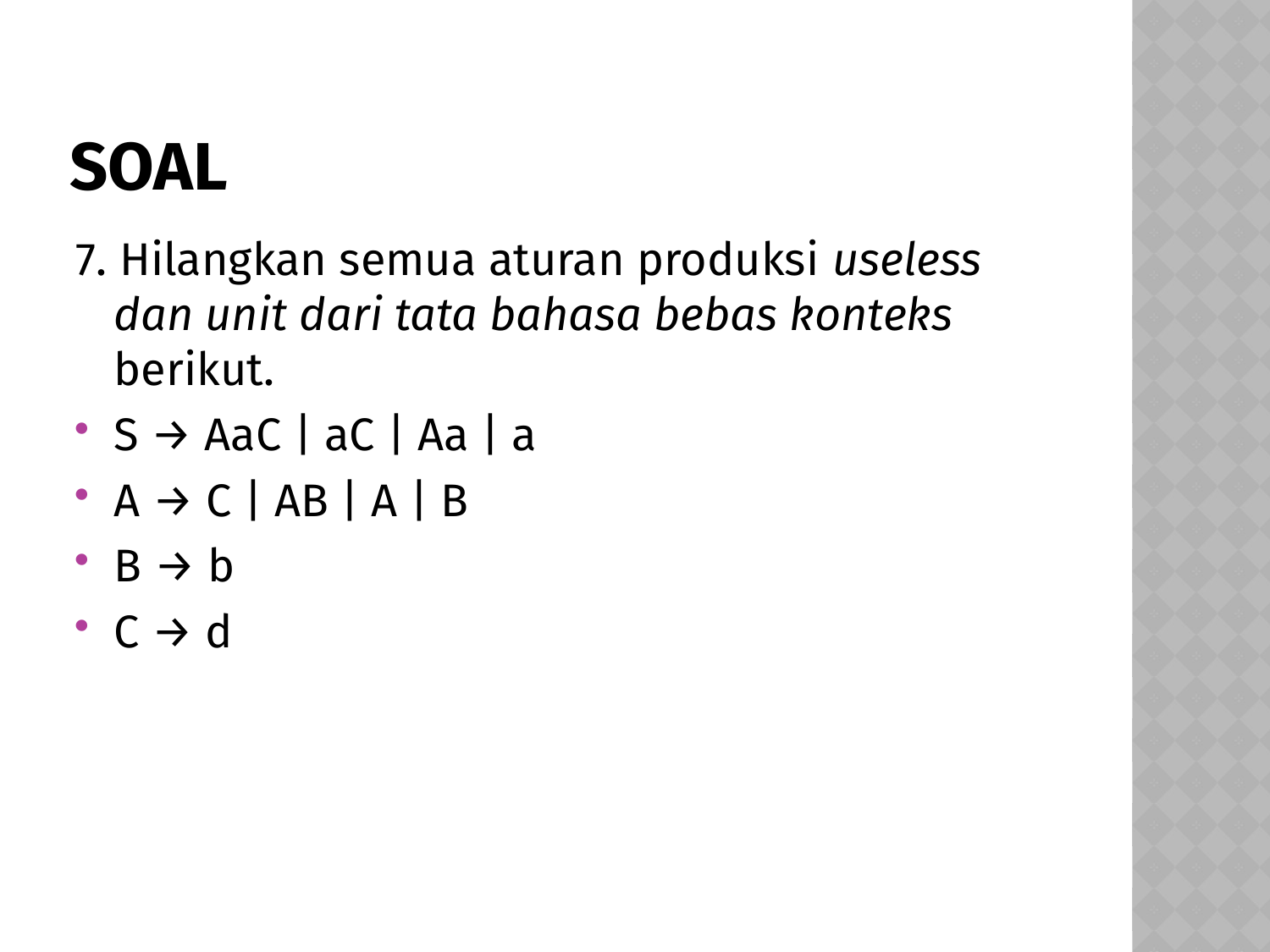

# SOAL
7. Hilangkan semua aturan produksi useless dan unit dari tata bahasa bebas konteks berikut.
S → AaC | aC | Aa | a
A → C | AB | A | B
B → b
C → d